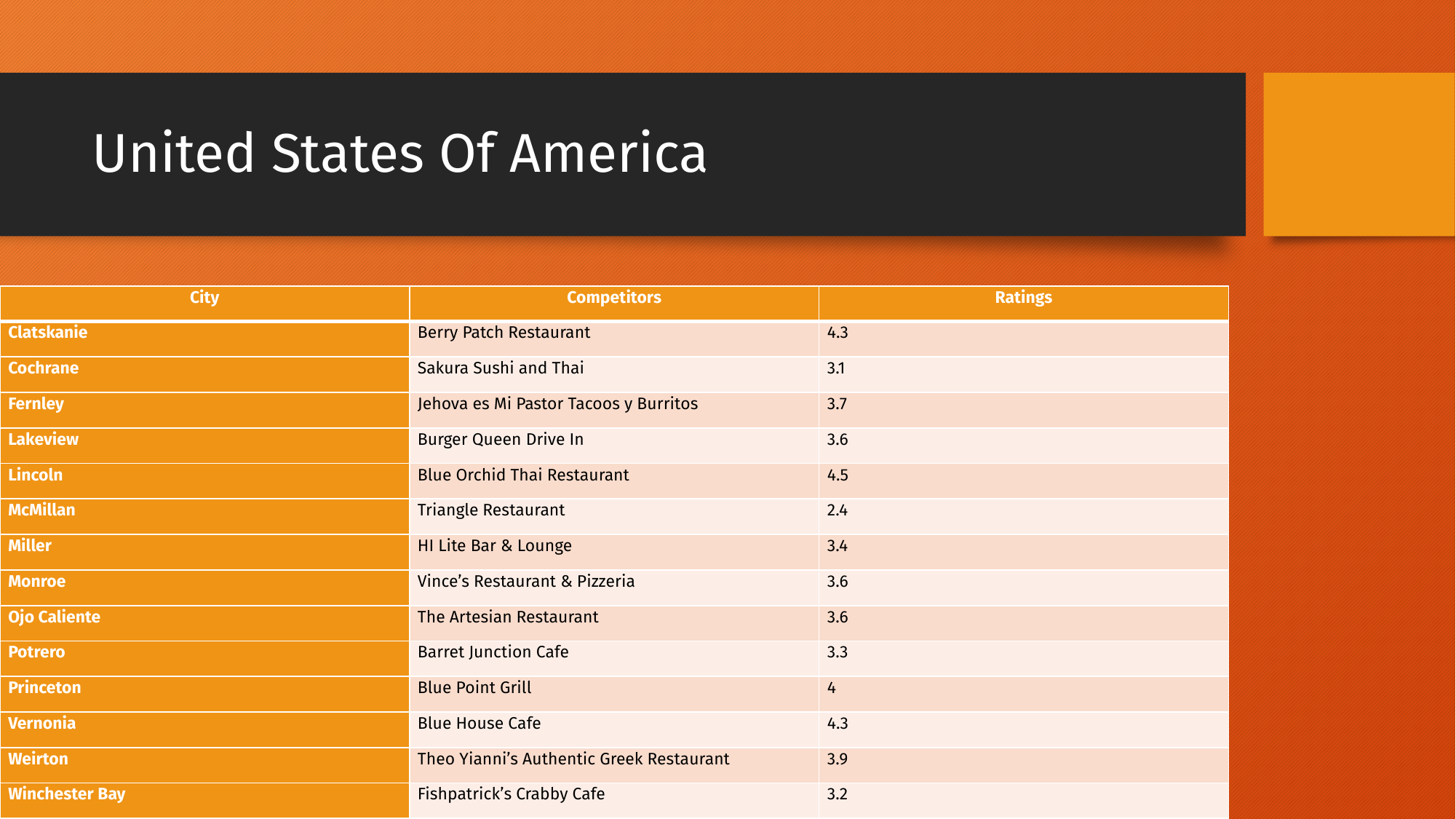

# United States Of America
| City | Competitors | Ratings |
| --- | --- | --- |
| Clatskanie | Berry Patch Restaurant | 4.3 |
| Cochrane | Sakura Sushi and Thai | 3.1 |
| Fernley | Jehova es Mi Pastor Tacoos y Burritos | 3.7 |
| Lakeview | Burger Queen Drive In | 3.6 |
| Lincoln | Blue Orchid Thai Restaurant | 4.5 |
| McMillan | Triangle Restaurant | 2.4 |
| Miller | HI Lite Bar & Lounge | 3.4 |
| Monroe | Vince’s Restaurant & Pizzeria | 3.6 |
| Ojo Caliente | The Artesian Restaurant | 3.6 |
| Potrero | Barret Junction Cafe | 3.3 |
| Princeton | Blue Point Grill | 4 |
| Vernonia | Blue House Cafe | 4.3 |
| Weirton | Theo Yianni’s Authentic Greek Restaurant | 3.9 |
| Winchester Bay | Fishpatrick’s Crabby Cafe | 3.2 |